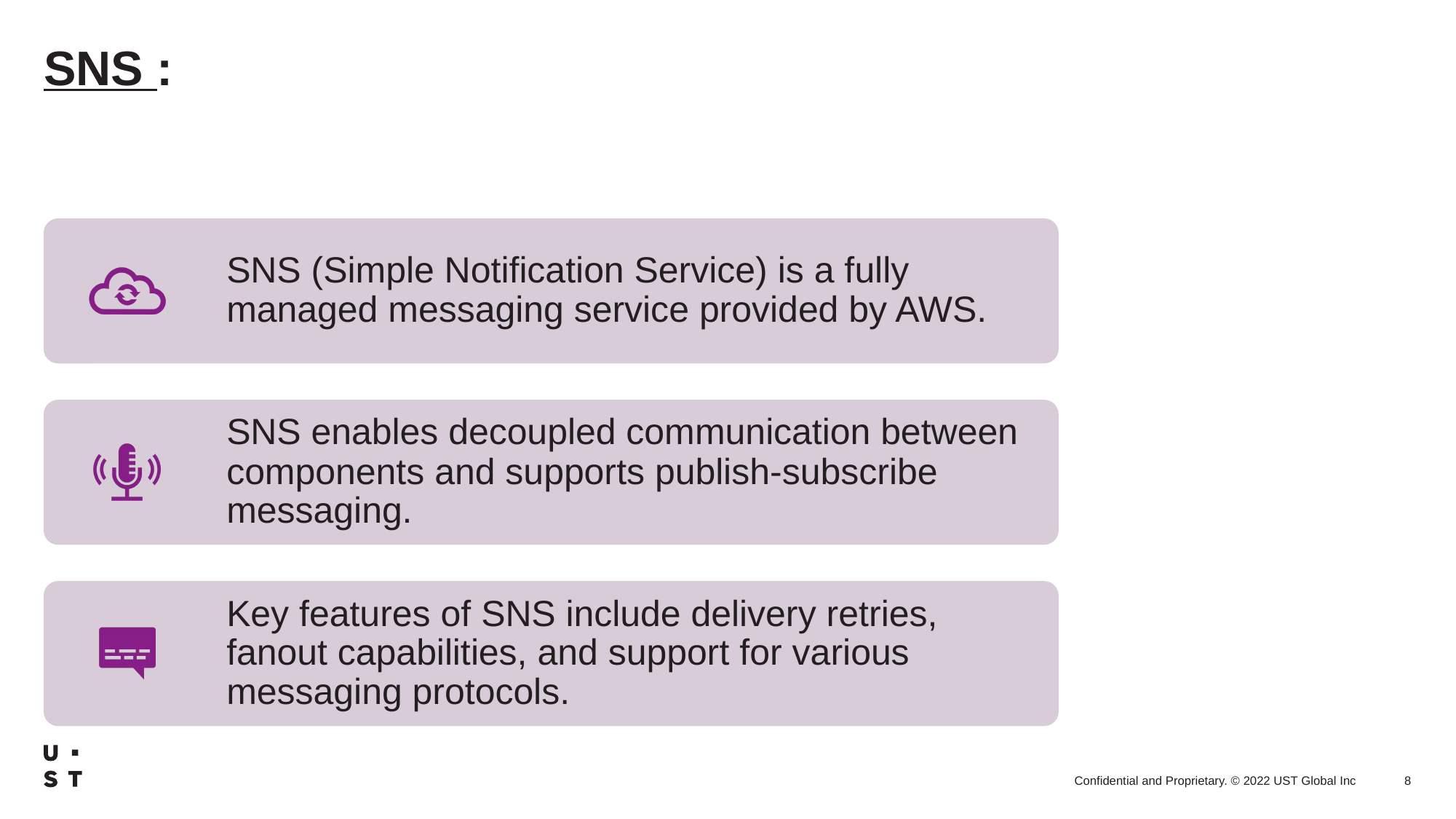

# SNS :
SNS (Simple Notification Service) is a fully managed messaging service provided by AWS.
SNS enables decoupled communication between components and supports publish-subscribe messaging.
Key features of SNS include delivery retries, fanout capabilities, and support for various messaging protocols.